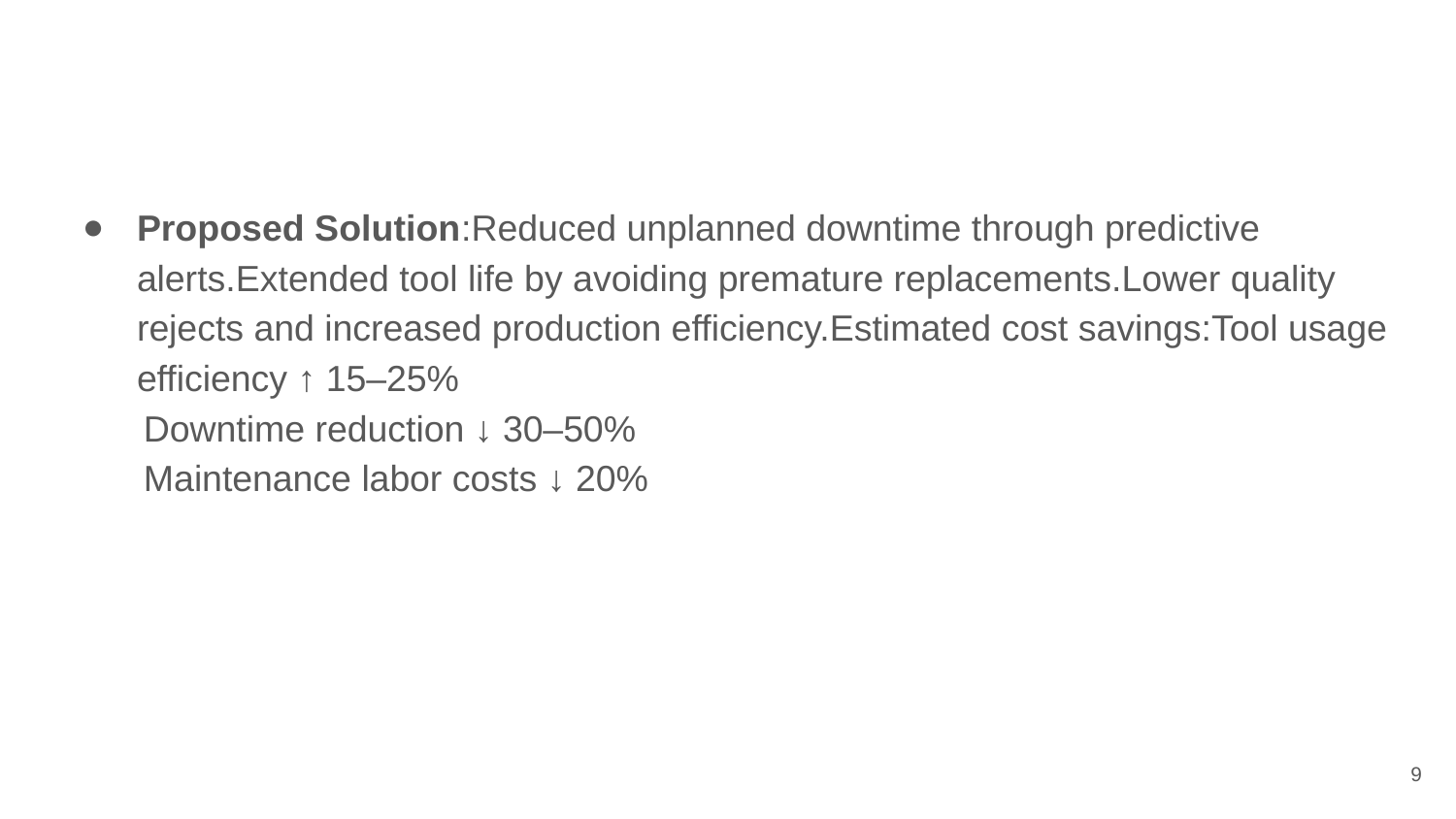

#
Proposed Solution:Reduced unplanned downtime through predictive alerts.Extended tool life by avoiding premature replacements.Lower quality rejects and increased production efficiency.Estimated cost savings:Tool usage efficiency ↑ 15–25%
      Downtime reduction ↓ 30–50%
      Maintenance labor costs ↓ 20%

9